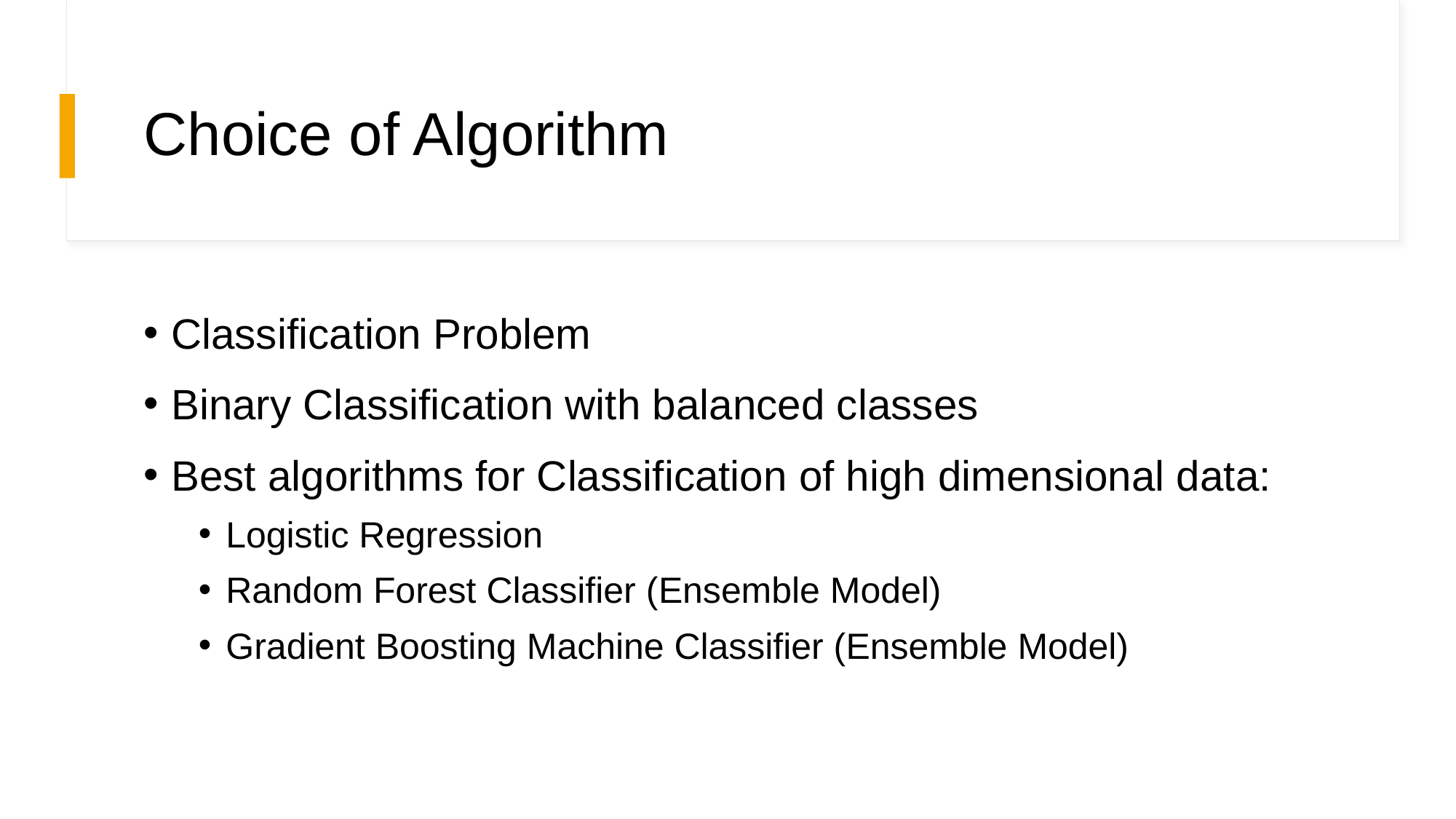

# Choice of Algorithm
Classification Problem
Binary Classification with balanced classes
Best algorithms for Classification of high dimensional data:
Logistic Regression
Random Forest Classifier (Ensemble Model)
Gradient Boosting Machine Classifier (Ensemble Model)